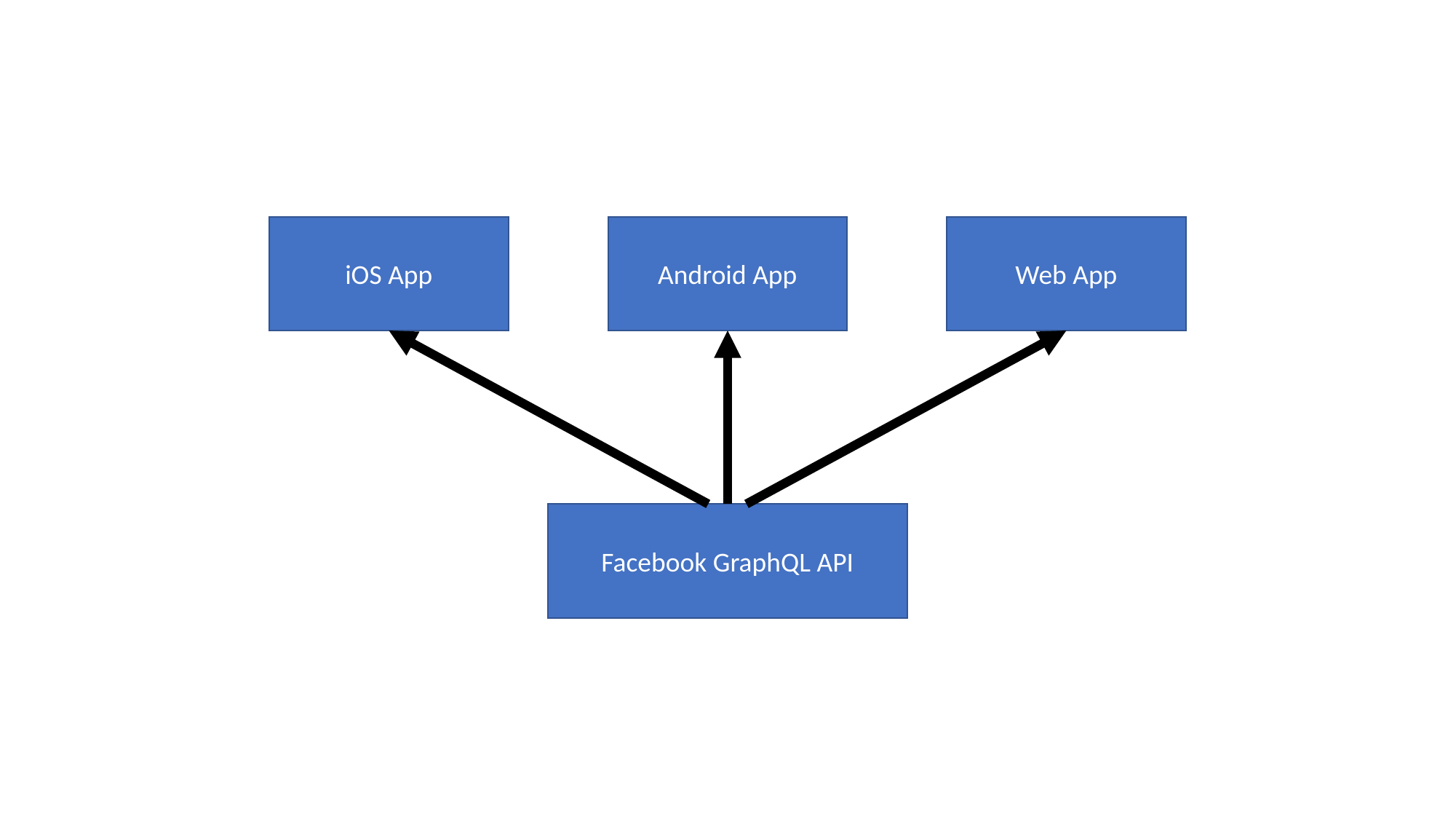

iOS App
Android App
Web App
Facebook GraphQL API